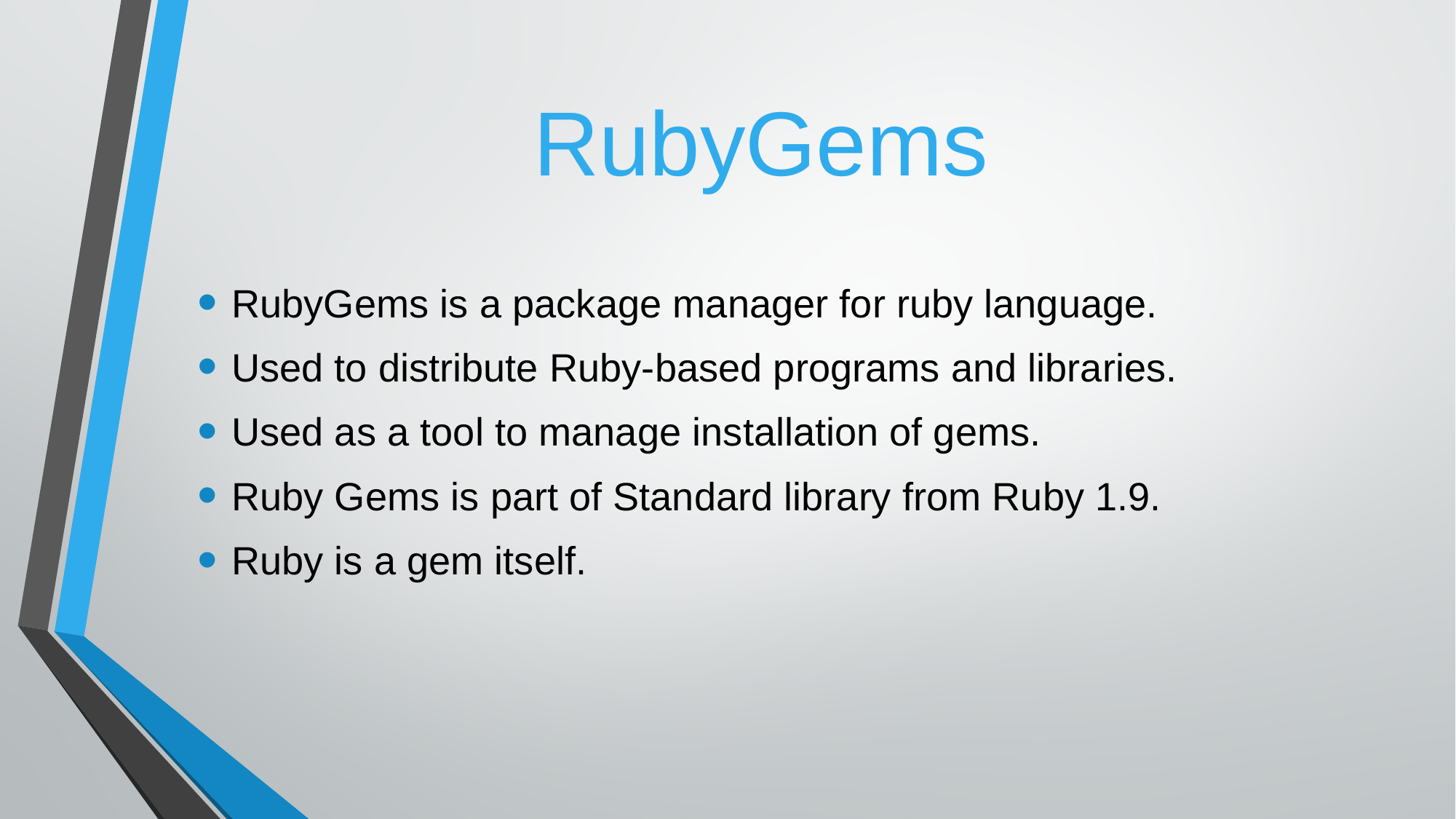

# RubyGems
RubyGems is a package manager for ruby language.
Used to distribute Ruby-based programs and libraries.
Used as a tool to manage installation of gems.
Ruby Gems is part of Standard library from Ruby 1.9.
Ruby is a gem itself.